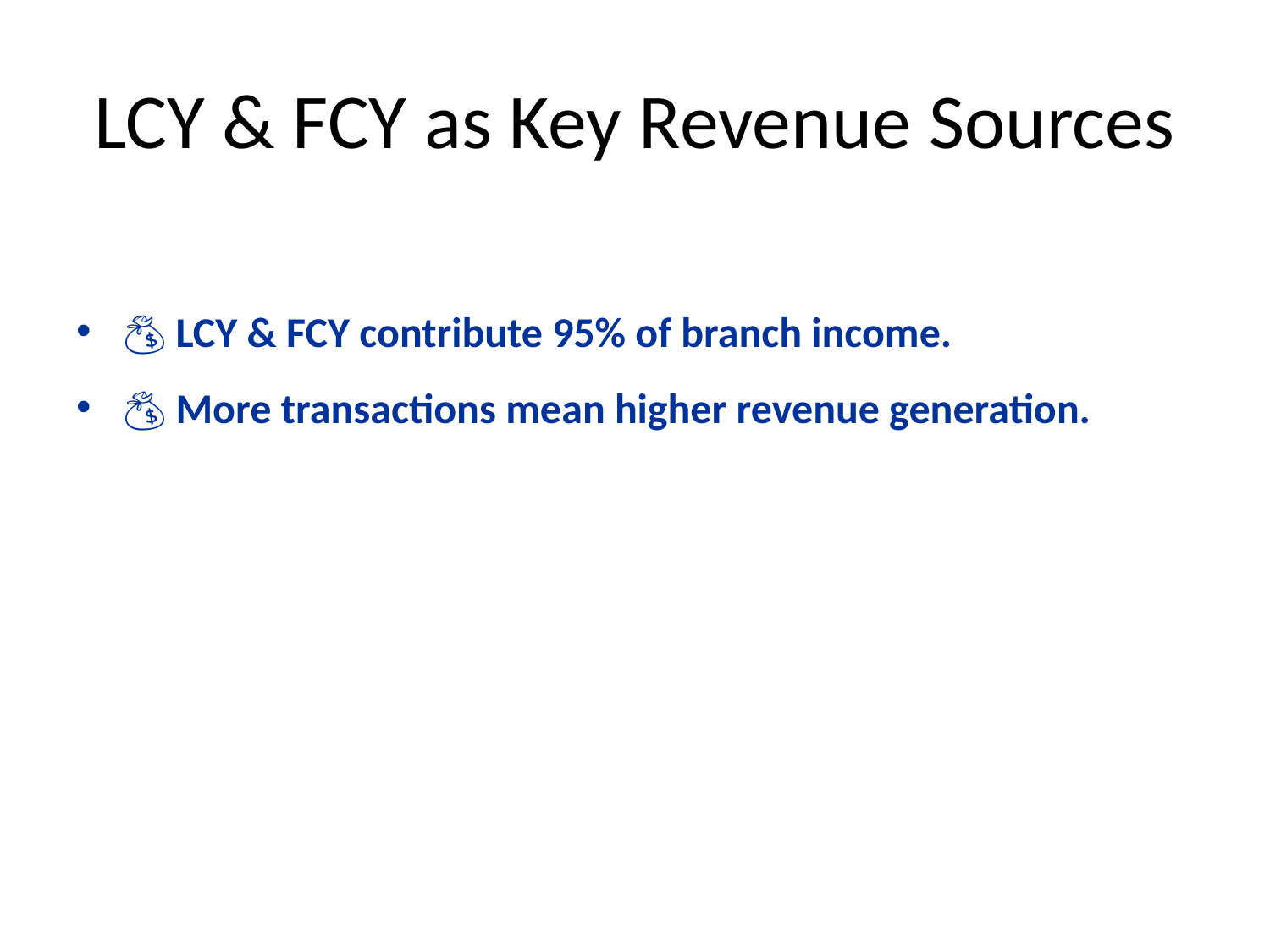

# LCY & FCY as Key Revenue Sources

💰 LCY & FCY contribute 95% of branch income.
💰 More transactions mean higher revenue generation.